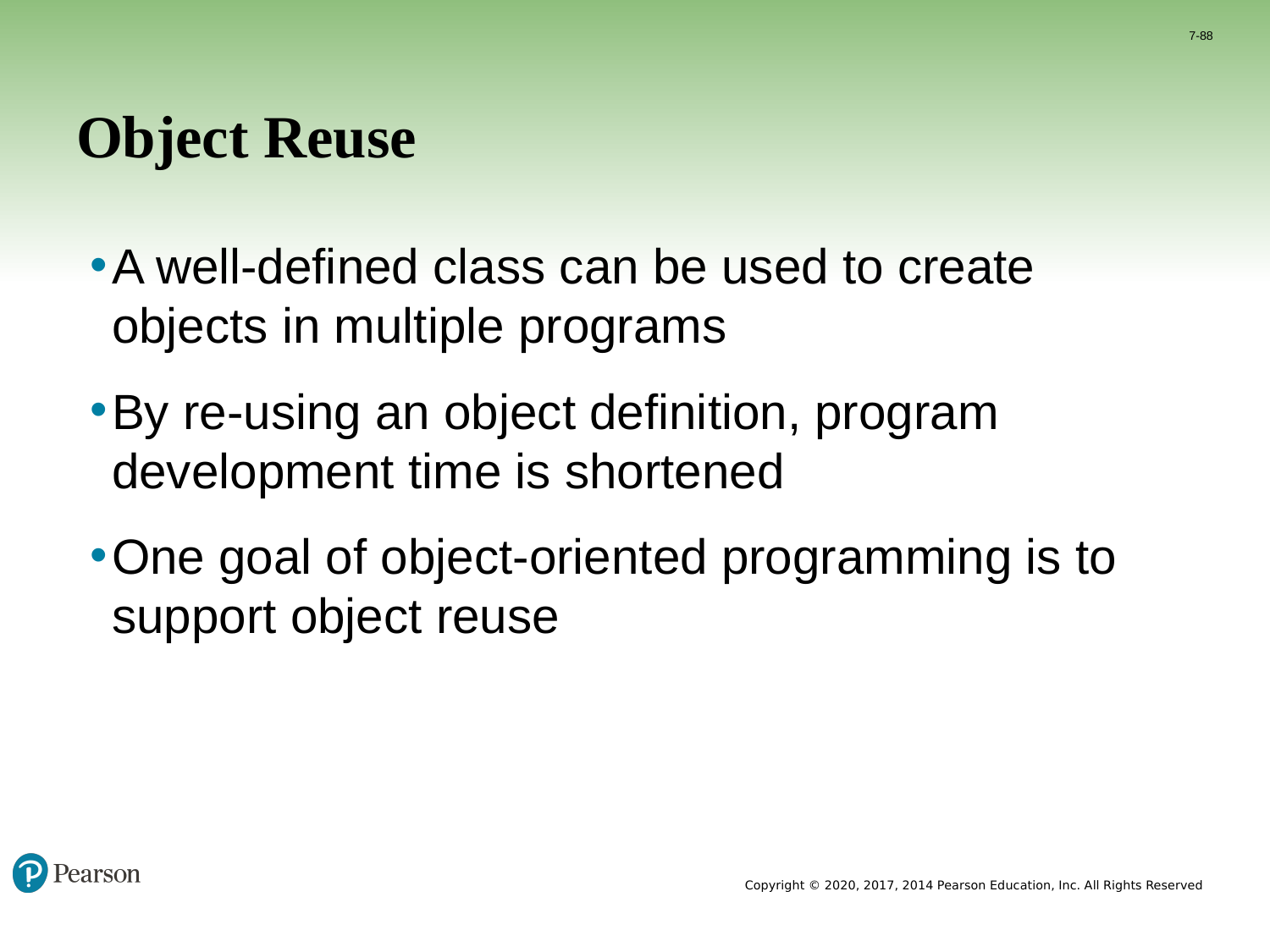

7-88
# Object Reuse
A well-defined class can be used to create objects in multiple programs
By re-using an object definition, program development time is shortened
One goal of object-oriented programming is to support object reuse